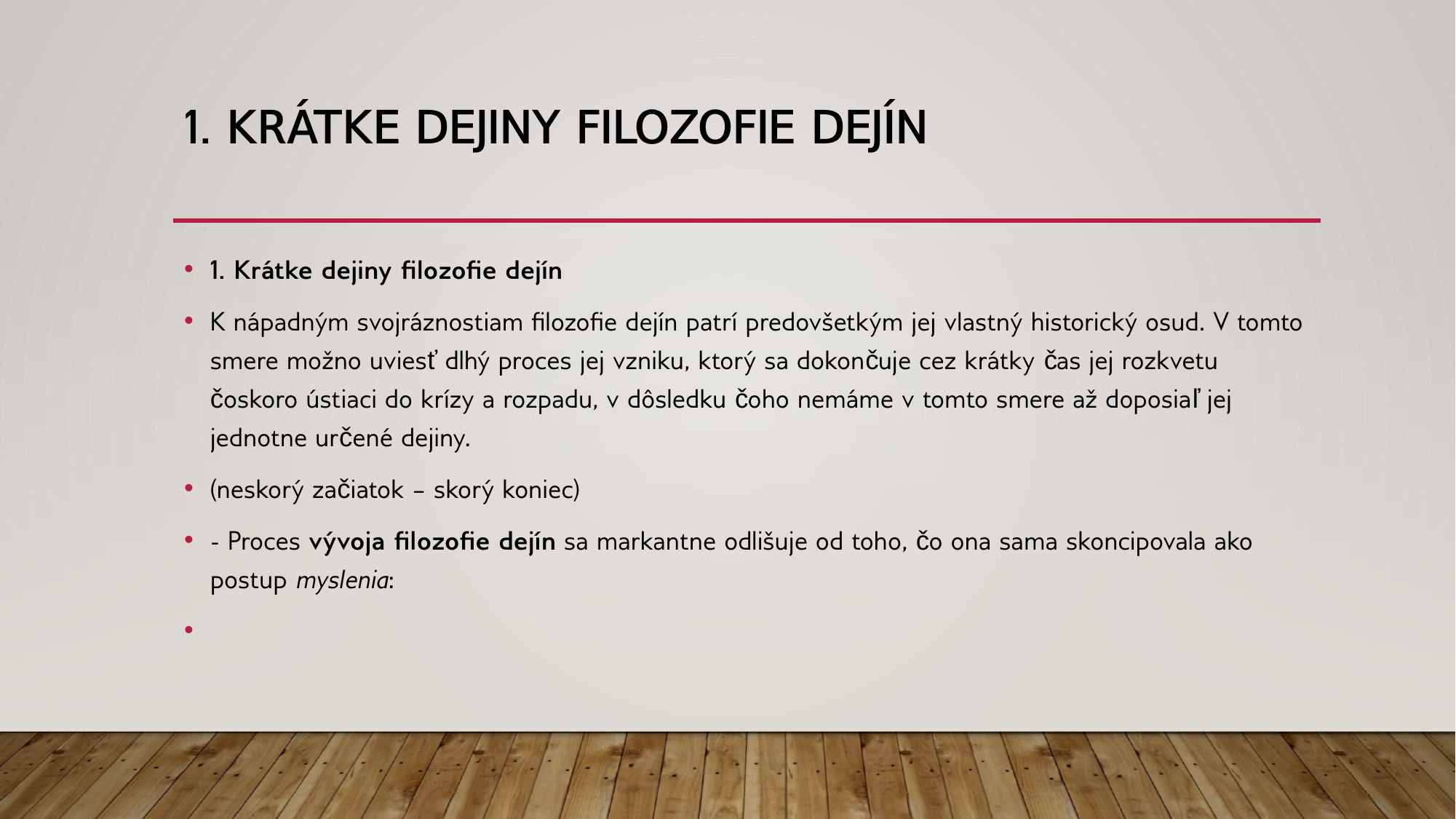

# 1. Krátke dejiny filozofie dejín
1. Krátke dejiny filozofie dejín
K nápadným svojráznostiam filozofie dejín patrí predovšetkým jej vlastný historický osud. V tomto smere možno uviesť dlhý proces jej vzniku, ktorý sa dokončuje cez krátky čas jej rozkvetu čoskoro ústiaci do krízy a rozpadu, v dôsledku čoho nemáme v tomto smere až doposiaľ jej jednotne určené dejiny.
(neskorý začiatok – skorý koniec)
- Proces vývoja filozofie dejín sa markantne odlišuje od toho, čo ona sama skoncipovala ako postup myslenia: